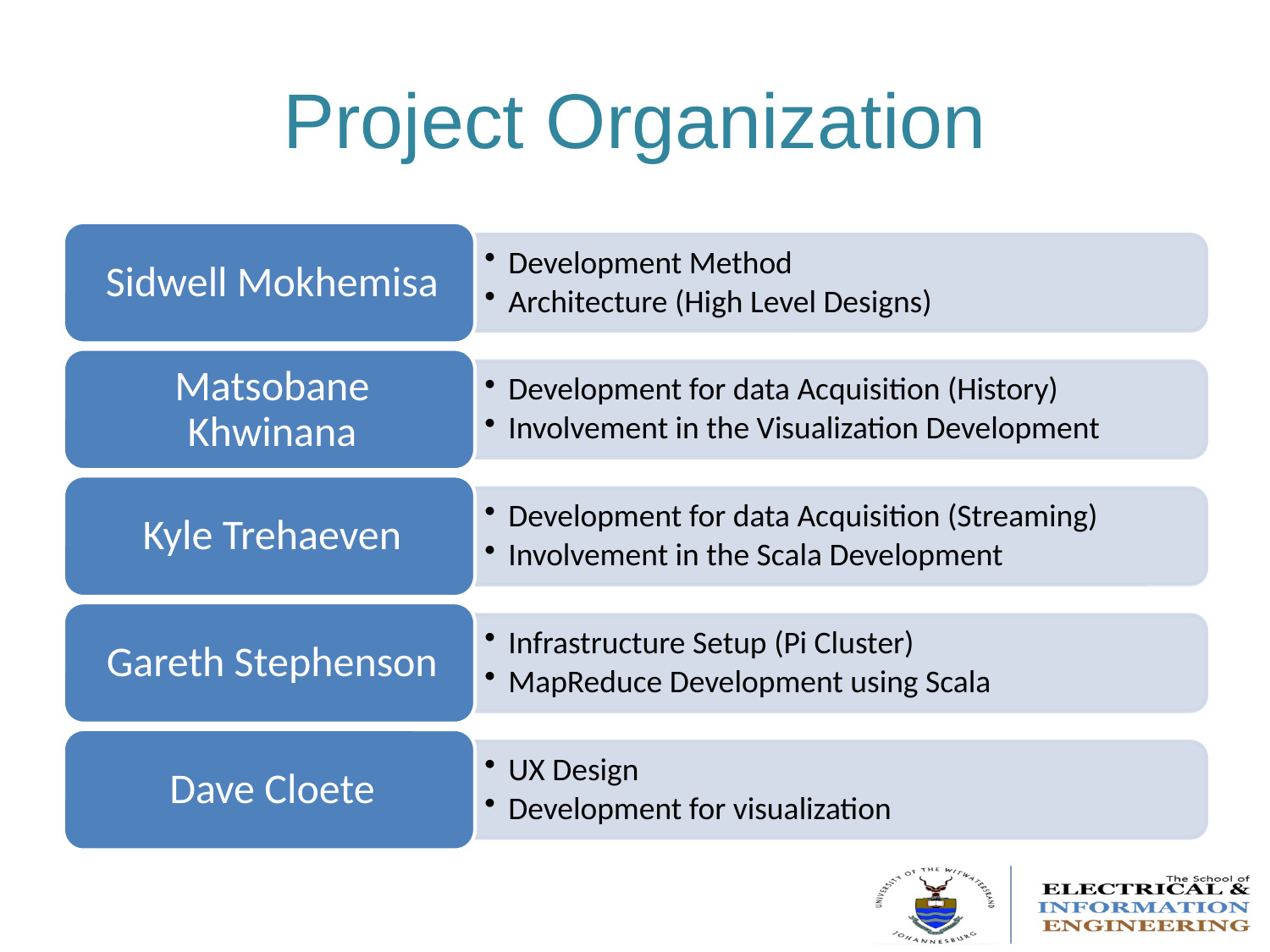

# Project Organization
Development Method
Architecture (High Level Designs)
Sidwell Mokhemisa
Development for data Acquisition (History)
Involvement in the Visualization Development
Matsobane Khwinana
Development for data Acquisition (Streaming)
Involvement in the Scala Development
Kyle Trehaeven
Infrastructure Setup (Pi Cluster)
MapReduce Development using Scala
Gareth Stephenson
UX Design
Development for visualization
Dave Cloete